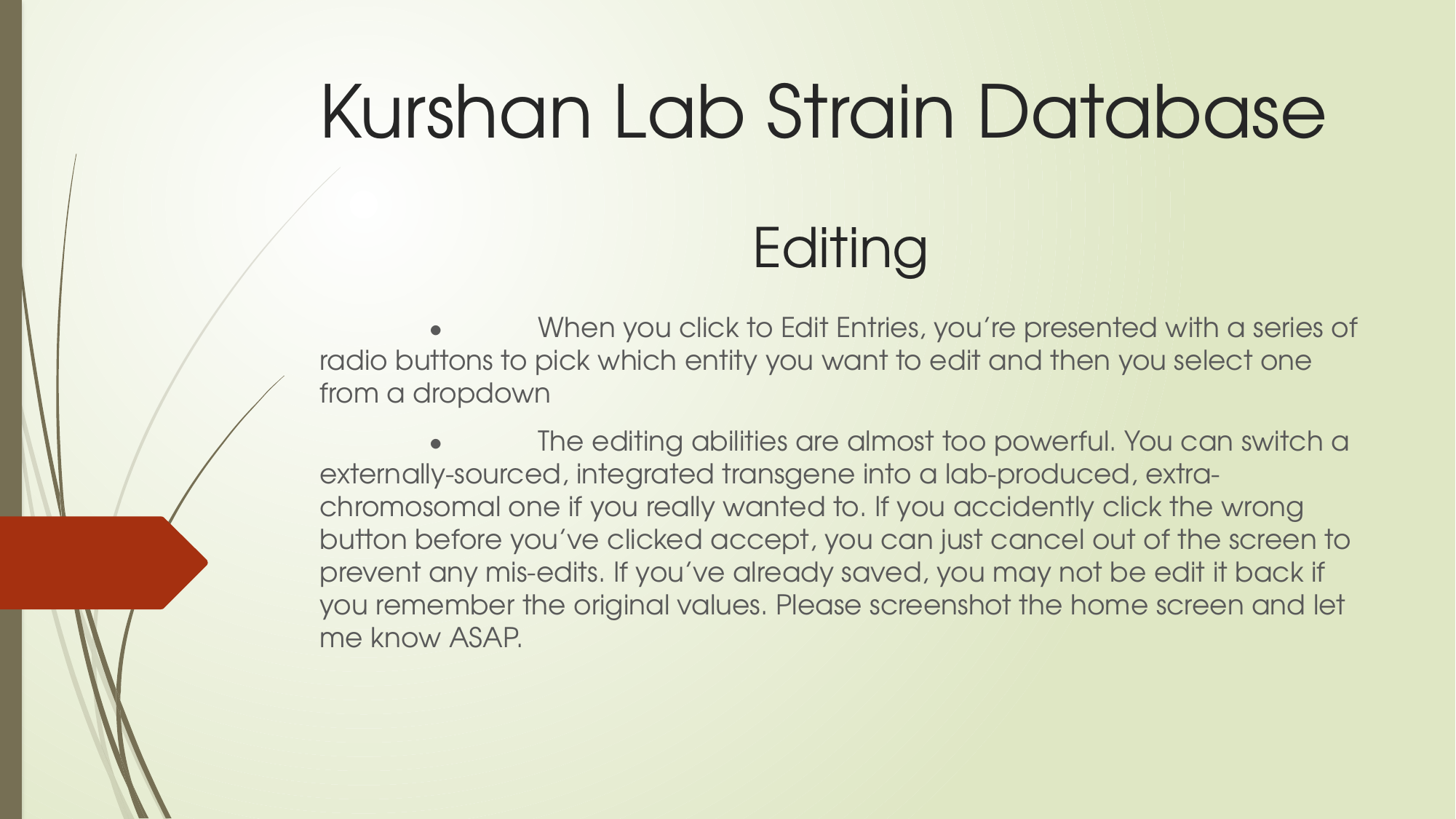

# Kurshan Lab Strain Database
Editing
	•	When you click to Edit Entries, you’re presented with a series of radio buttons to pick which entity you want to edit and then you select one from a dropdown
	•	The editing abilities are almost too powerful. You can switch a externally-sourced, integrated transgene into a lab-produced, extra-chromosomal one if you really wanted to. If you accidently click the wrong button before you’ve clicked accept, you can just cancel out of the screen to prevent any mis-edits. If you’ve already saved, you may not be edit it back if you remember the original values. Please screenshot the home screen and let me know ASAP.